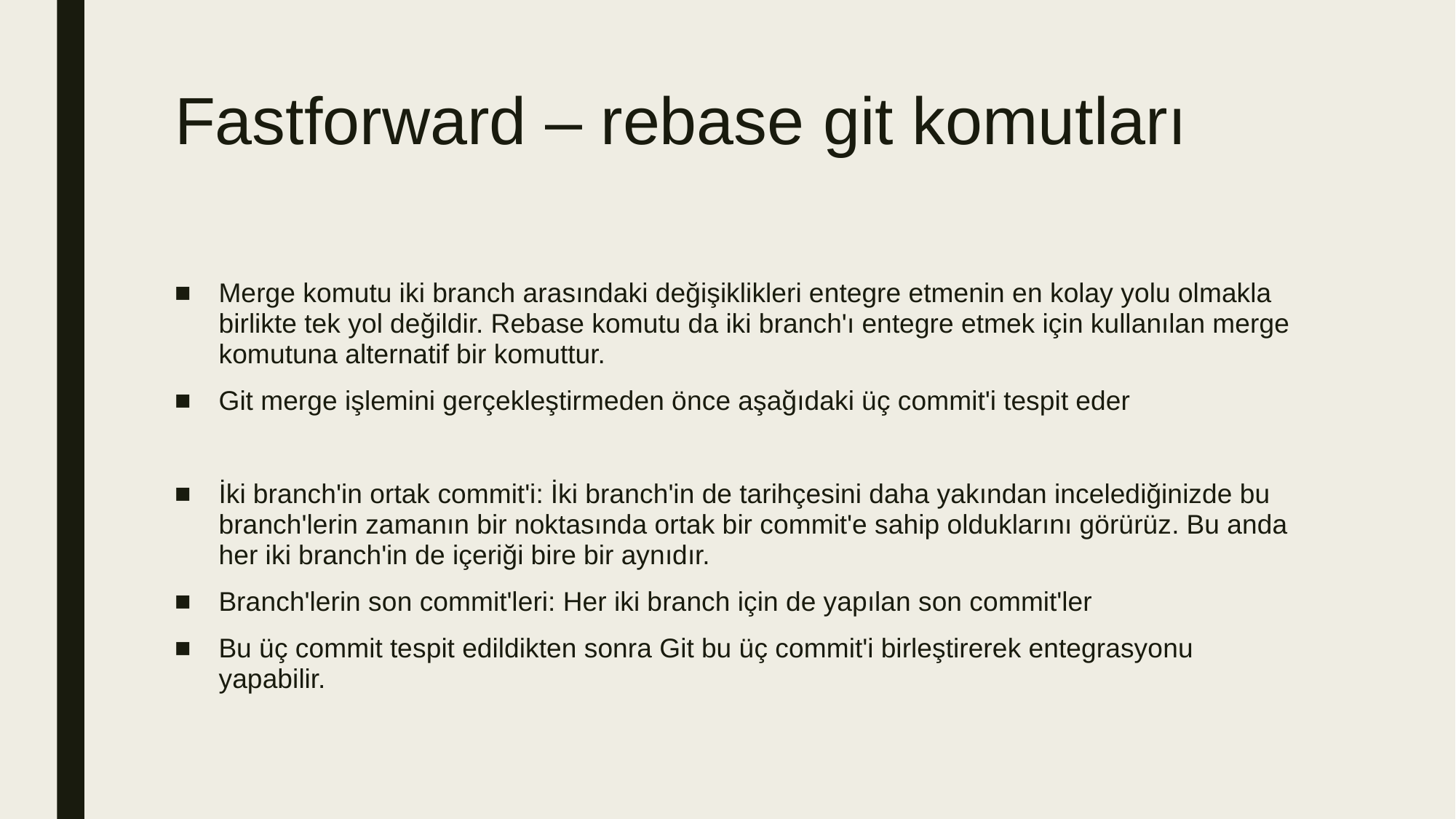

# Fastforward – rebase git komutları
Merge komutu iki branch arasındaki değişiklikleri entegre etmenin en kolay yolu olmakla birlikte tek yol değildir. Rebase komutu da iki branch'ı entegre etmek için kullanılan merge komutuna alternatif bir komuttur.
Git merge işlemini gerçekleştirmeden önce aşağıdaki üç commit'i tespit eder

İki branch'in ortak commit'i: İki branch'in de tarihçesini daha yakından incelediğinizde bu branch'lerin zamanın bir noktasında ortak bir commit'e sahip olduklarını görürüz. Bu anda her iki branch'in de içeriği bire bir aynıdır.
Branch'lerin son commit'leri: Her iki branch için de yapılan son commit'ler
Bu üç commit tespit edildikten sonra Git bu üç commit'i birleştirerek entegrasyonu yapabilir.